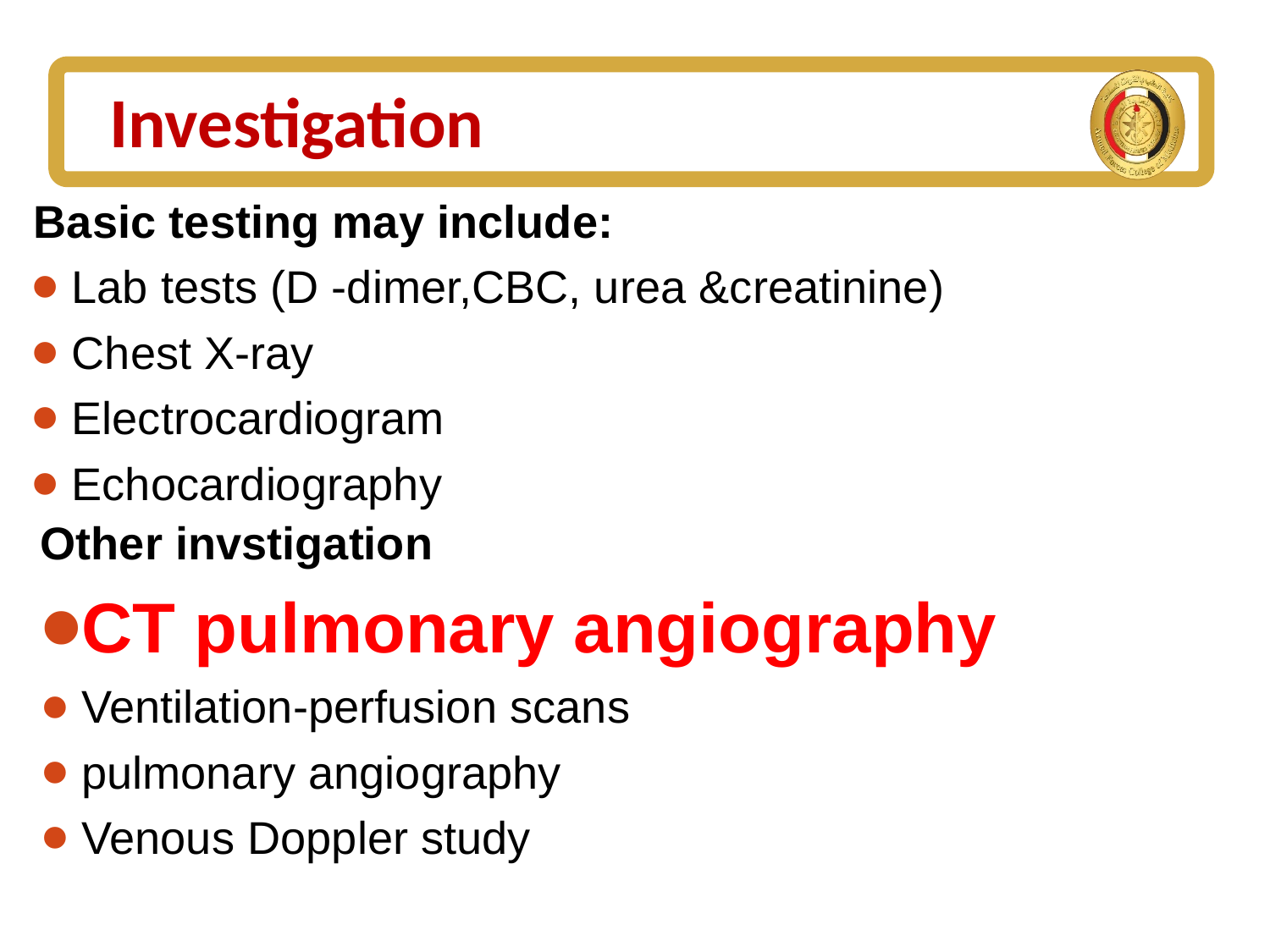

# Investigation
Basic testing may include:
Lab tests (D -dimer,CBC, urea &creatinine)
Chest X-ray
Electrocardiogram
Echocardiography

Other invstigation
CT pulmonary angiography
Ventilation-perfusion scans
pulmonary angiography
Venous Doppler study